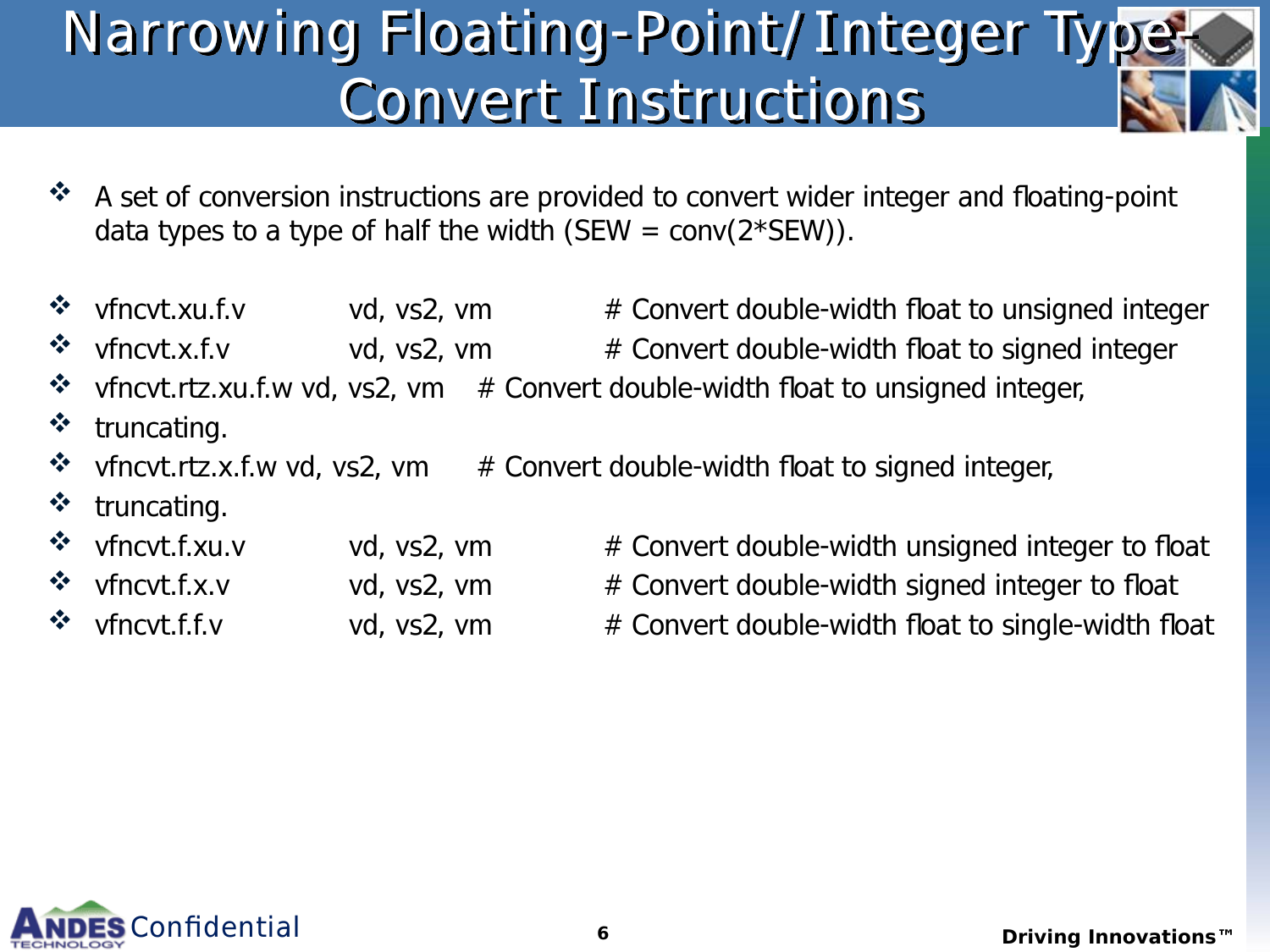

# Narrowing Floating-Point/Integer Type-Convert Instructions
A set of conversion instructions are provided to convert wider integer and floating-point data types to a type of half the width (SEW = conv(2*SEW)).

vfncvt.xu.f.v 	vd, vs2, vm	# Convert double-width float to unsigned integer
vfncvt.x.f.v 	vd, vs2, vm	# Convert double-width float to signed integer
vfncvt.rtz.xu.f.w vd, vs2, vm 	# Convert double-width float to unsigned integer,
truncating.
vfncvt.rtz.x.f.w vd, vs2, vm 	# Convert double-width float to signed integer,
truncating.
vfncvt.f.xu.v 	vd, vs2, vm	# Convert double-width unsigned integer to float
vfncvt.f.x.v 	vd, vs2, vm	# Convert double-width signed integer to float
vfncvt.f.f.v 	vd, vs2, vm	# Convert double-width float to single-width float